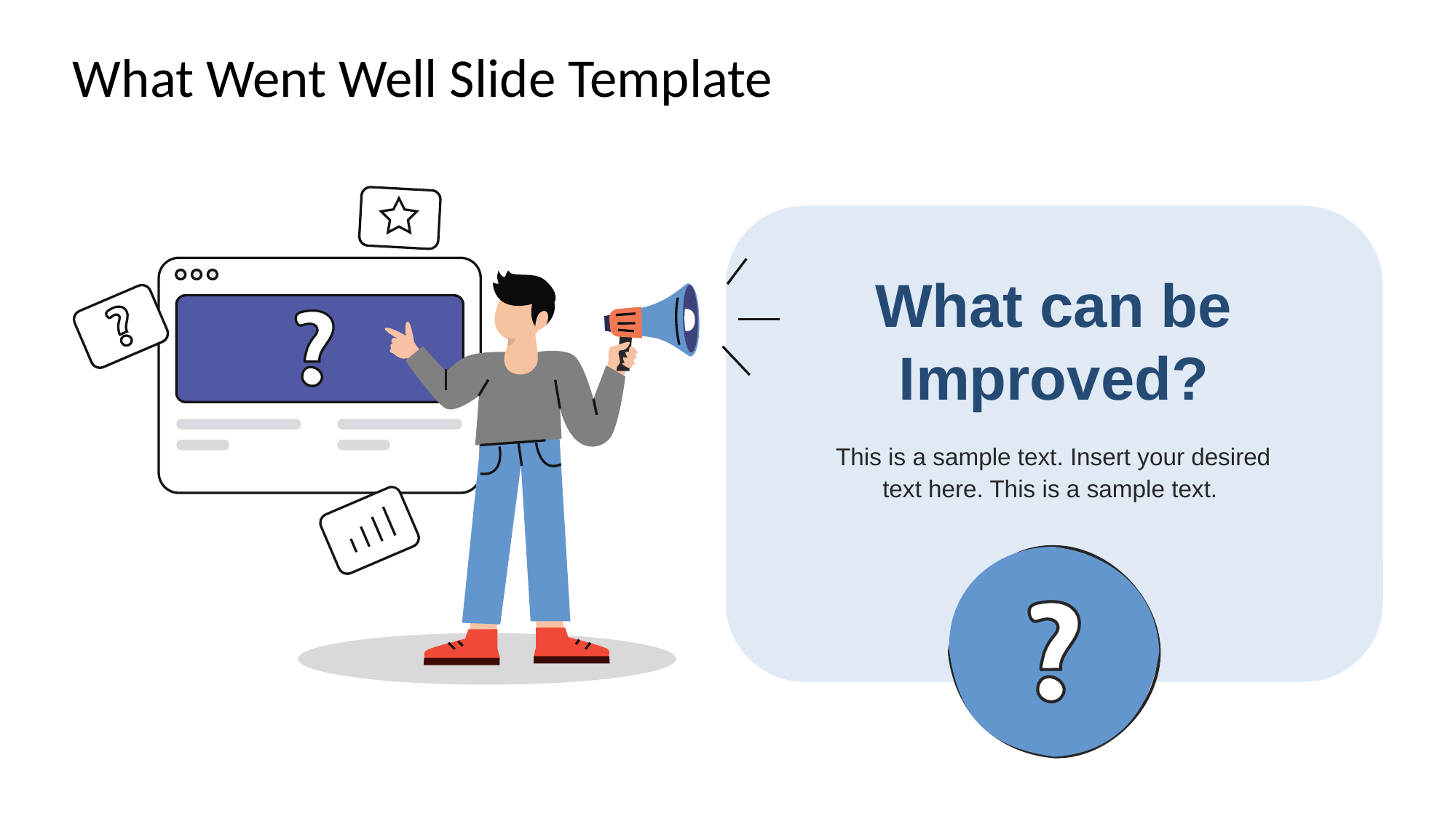

# What Went Well Slide Template

What can be Improved?
This is a sample text. Insert your desired text here. This is a sample text.